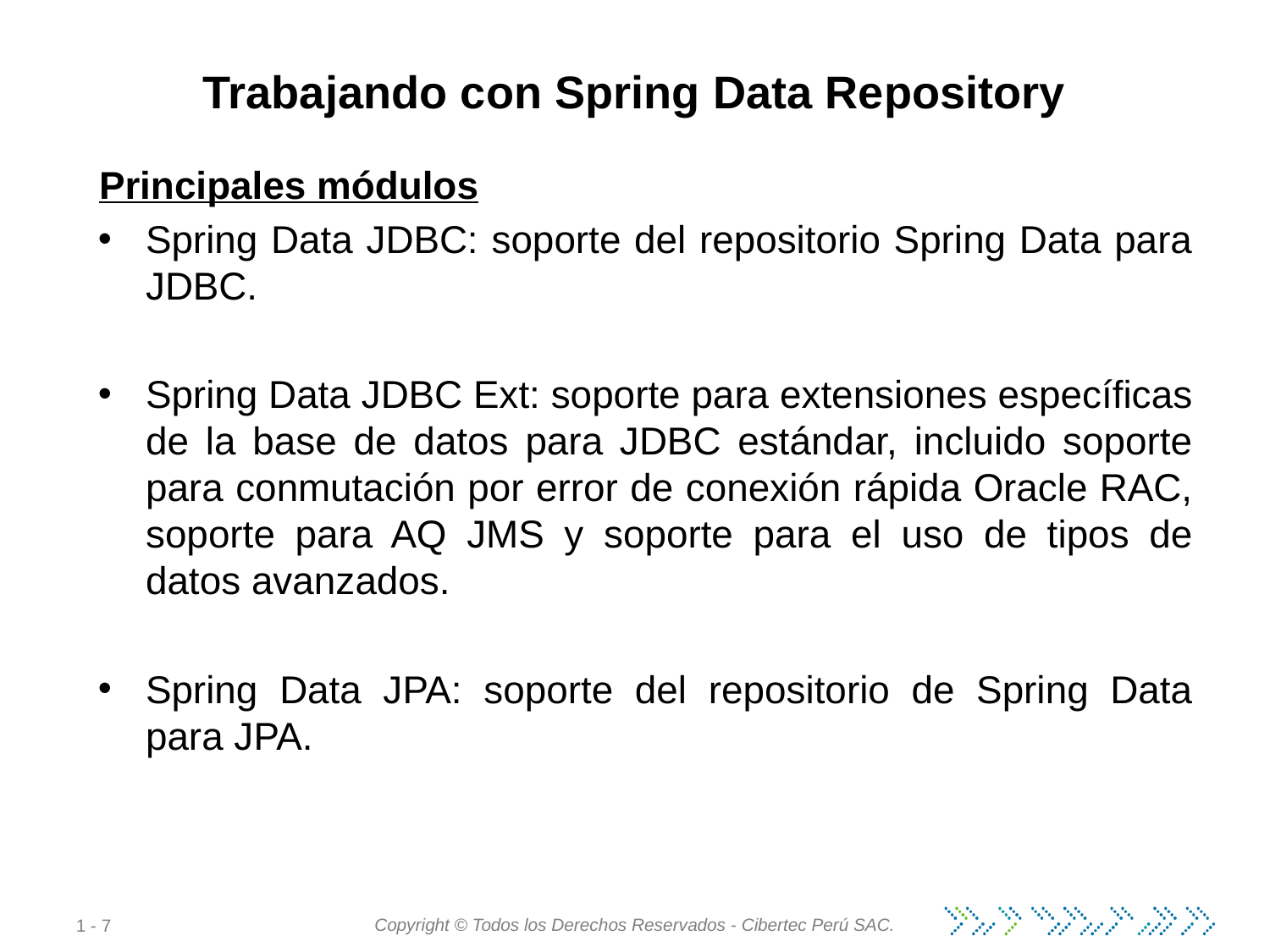

# Trabajando con Spring Data Repository
Principales módulos
Spring Data JDBC: soporte del repositorio Spring Data para JDBC.

Spring Data JDBC Ext: soporte para extensiones específicas de la base de datos para JDBC estándar, incluido soporte para conmutación por error de conexión rápida Oracle RAC, soporte para AQ JMS y soporte para el uso de tipos de datos avanzados.

Spring Data JPA: soporte del repositorio de Spring Data para JPA.